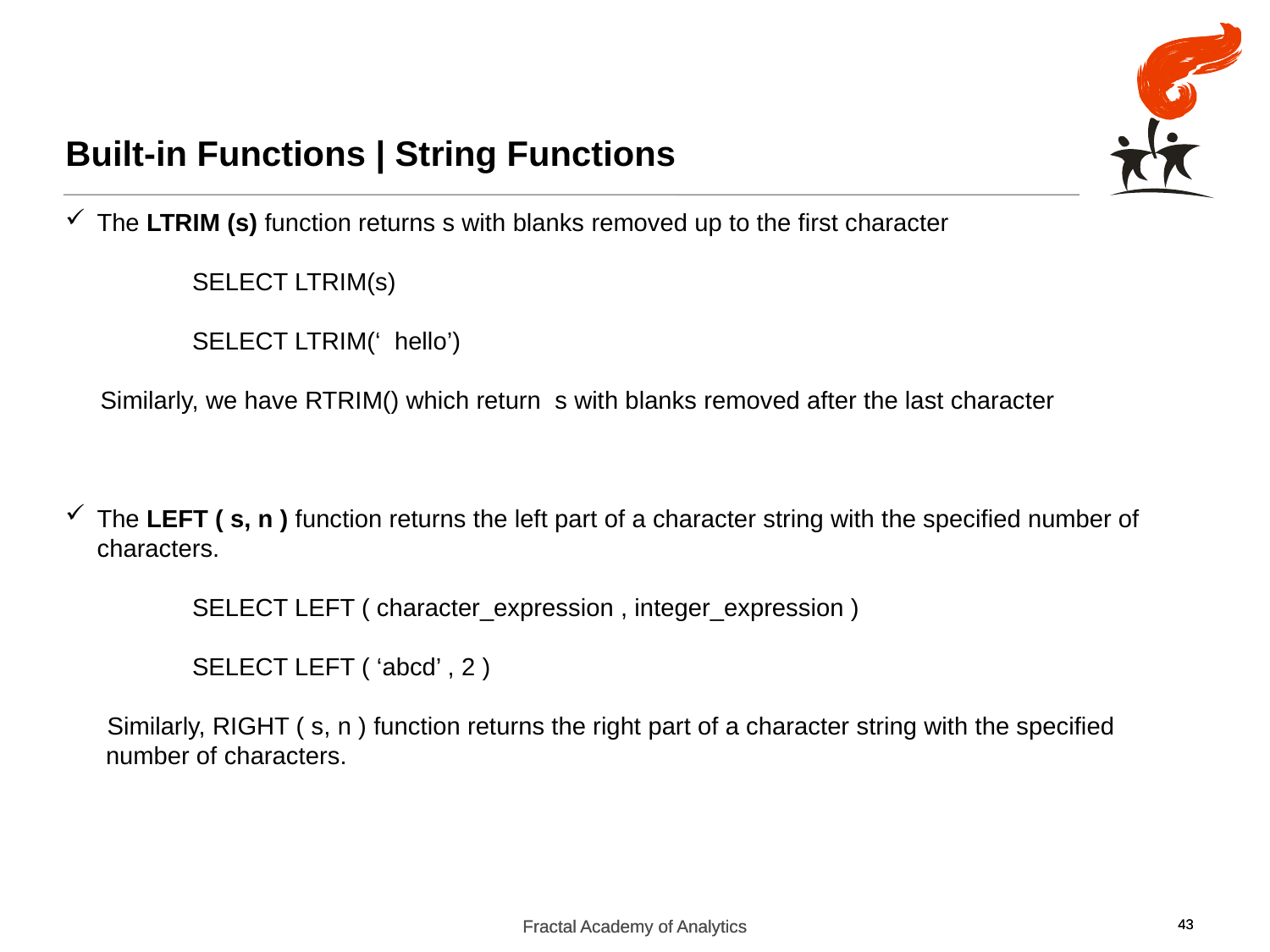

# Built-in Functions | String Functions
The LTRIM (s) function returns s with blanks removed up to the first character

SELECT LTRIM(s)

SELECT LTRIM(‘  hello’)

     Similarly, we have RTRIM() which return  s with blanks removed after the last character

The LEFT ( s, n ) function returns the left part of a character string with the specified number of characters.

SELECT LEFT ( character_expression , integer_expression )

SELECT LEFT ( ‘abcd’ , 2 )

      Similarly, RIGHT ( s, n ) function returns the right part of a character string with the specified number of characters.
Fractal Academy of Analytics
Fractal Academy of Analytics
43
43